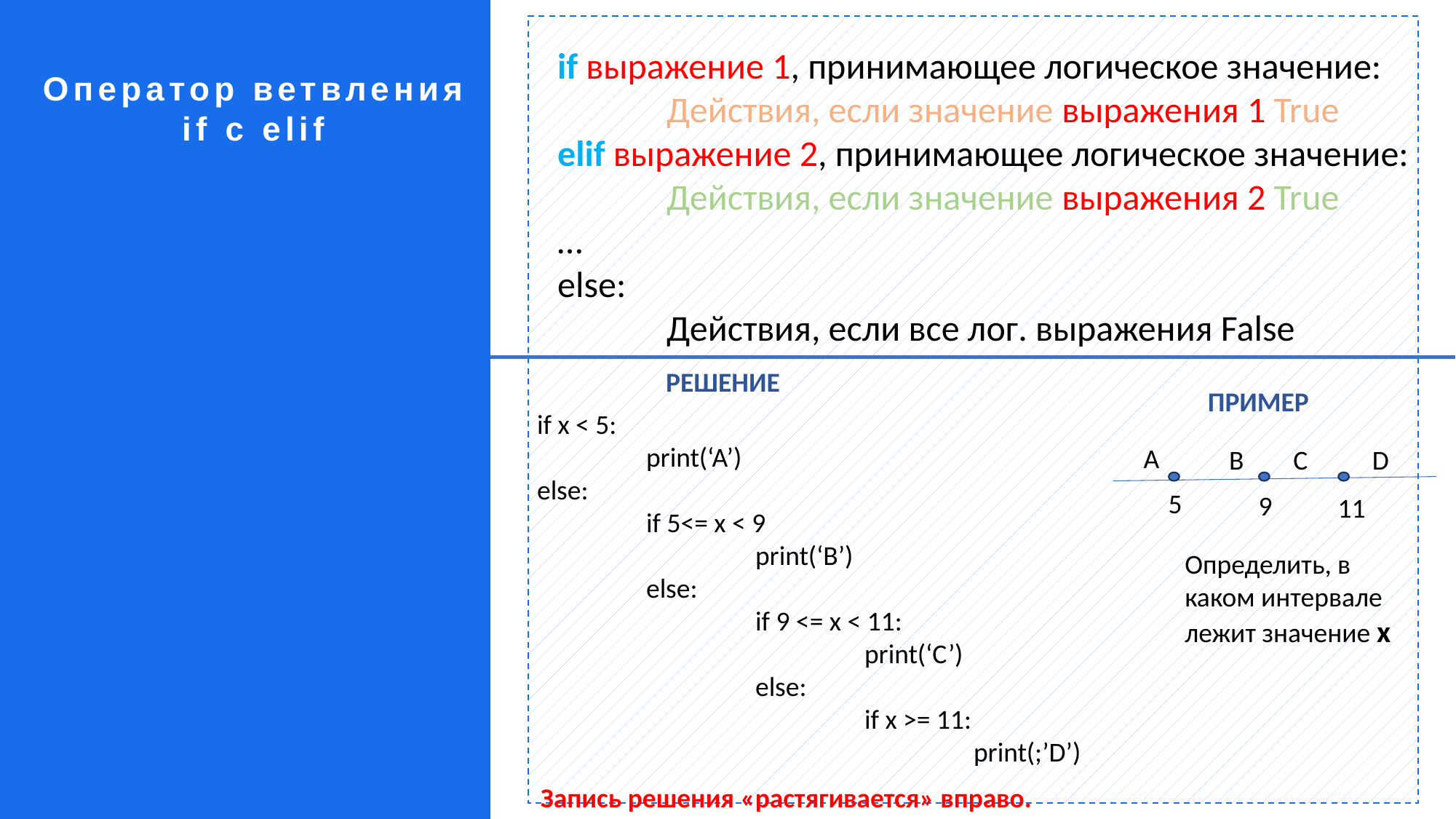

if выражение 1, принимающее логическое значение:
	Действия, если значение выражения 1 True
elif выражение 2, принимающее логическое значение:
	Действия, если значение выражения 2 True
…
else:
	Действия, если все лог. выражения False
Оператор ветвления
if с elif
РЕШЕНИЕ
ПРИМЕР
if x < 5:
	print(‘A’)
else:
	if 5<= x < 9
		print(‘B’)
	else:
		if 9 <= x < 11:
			print(‘C’)
		else:
			if x >= 11:
				print(;’D’)
A
B
D
C

5
9
11
Определить, в каком интервале лежит значение x
Запись решения «растягивается» вправо.